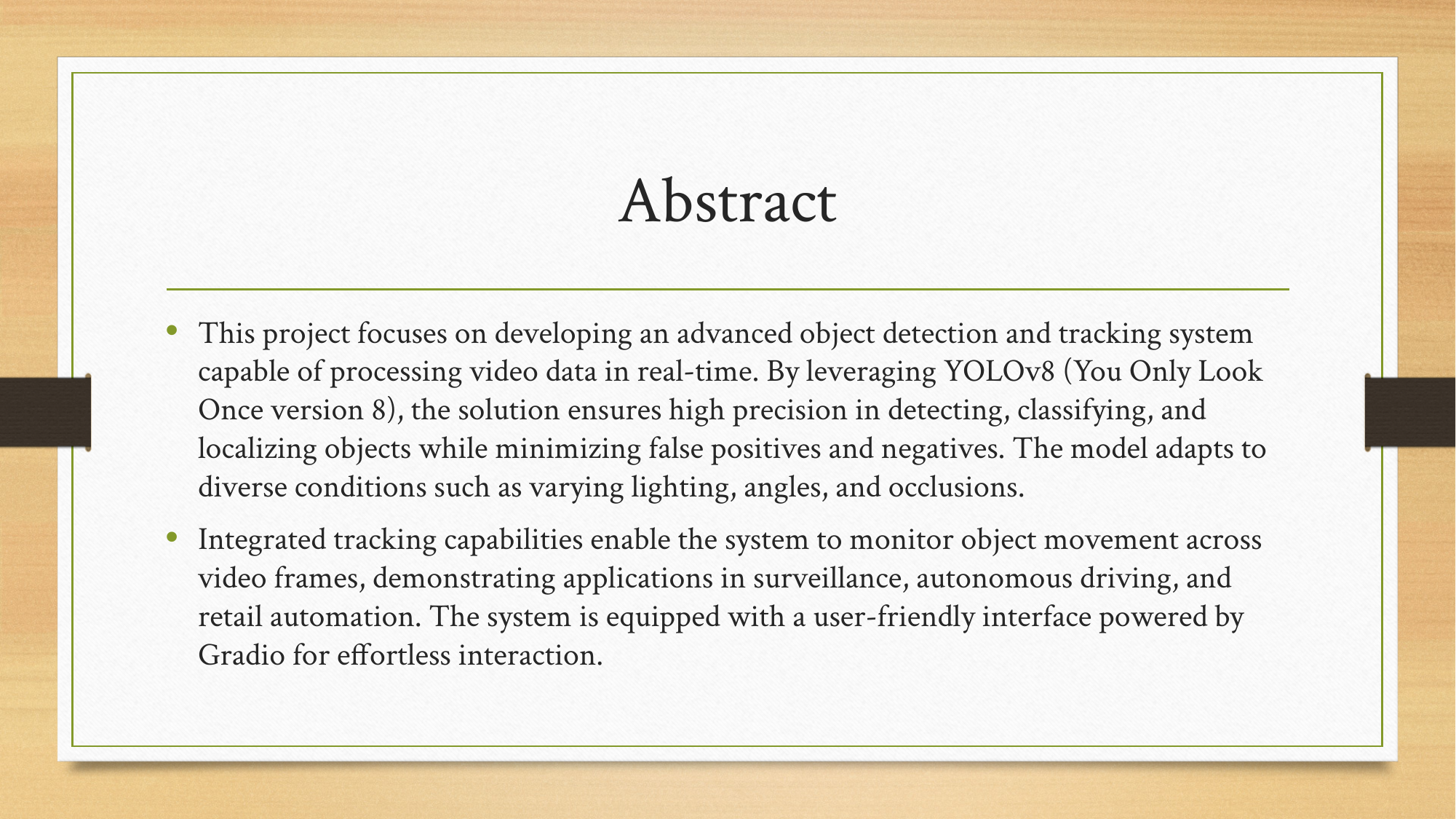

# Abstract
This project focuses on developing an advanced object detection and tracking system capable of processing video data in real-time. By leveraging YOLOv8 (You Only Look Once version 8), the solution ensures high precision in detecting, classifying, and localizing objects while minimizing false positives and negatives. The model adapts to diverse conditions such as varying lighting, angles, and occlusions.
Integrated tracking capabilities enable the system to monitor object movement across video frames, demonstrating applications in surveillance, autonomous driving, and retail automation. The system is equipped with a user-friendly interface powered by Gradio for effortless interaction.